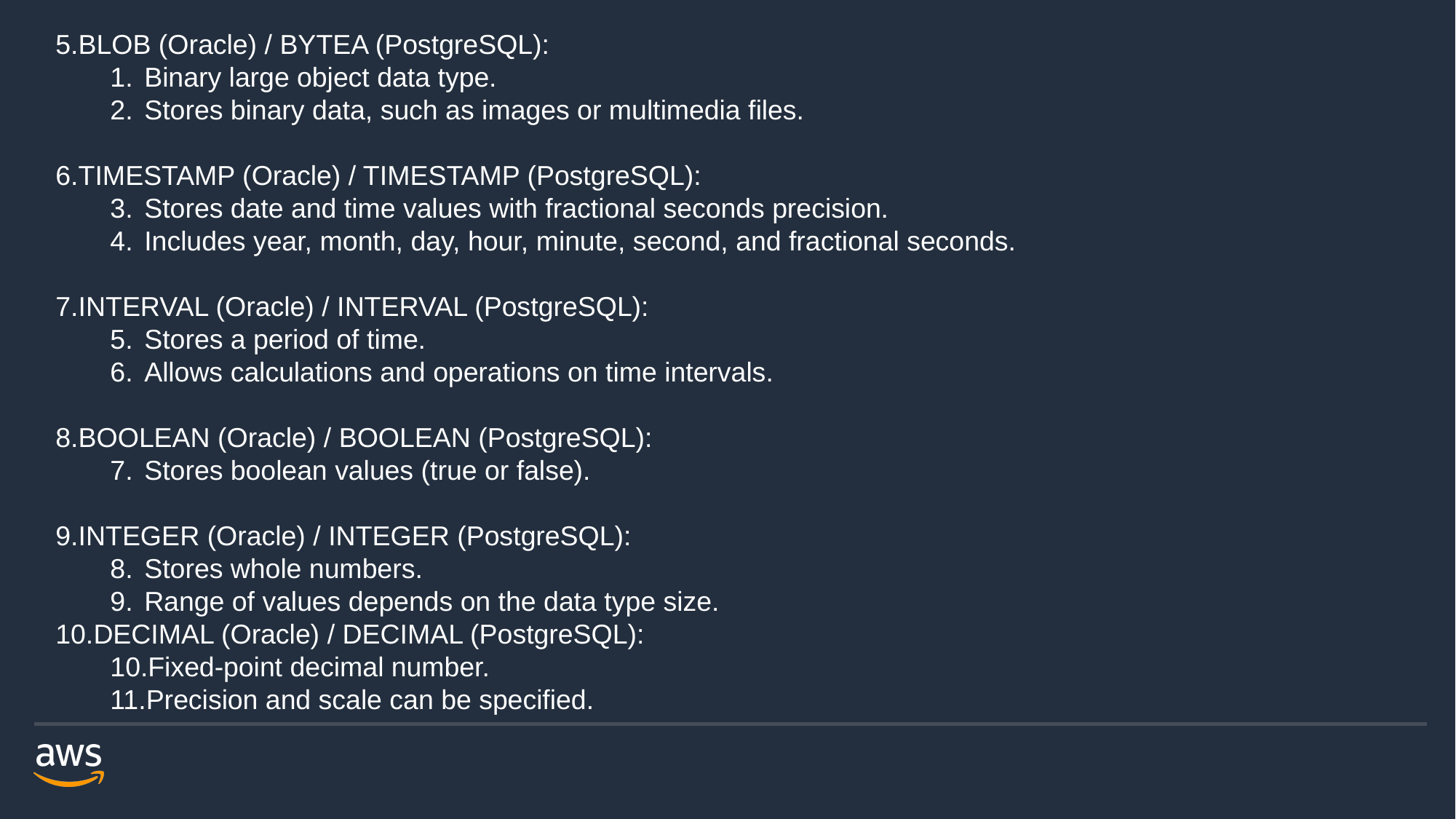

5.BLOB (Oracle) / BYTEA (PostgreSQL):
Binary large object data type.
Stores binary data, such as images or multimedia files.

6.TIMESTAMP (Oracle) / TIMESTAMP (PostgreSQL):
Stores date and time values with fractional seconds precision.
Includes year, month, day, hour, minute, second, and fractional seconds.

7.INTERVAL (Oracle) / INTERVAL (PostgreSQL):
Stores a period of time.
Allows calculations and operations on time intervals.

8.BOOLEAN (Oracle) / BOOLEAN (PostgreSQL):
Stores boolean values (true or false).

9.INTEGER (Oracle) / INTEGER (PostgreSQL):
Stores whole numbers.
Range of values depends on the data type size.
10.DECIMAL (Oracle) / DECIMAL (PostgreSQL):
Fixed-point decimal number.
Precision and scale can be specified.